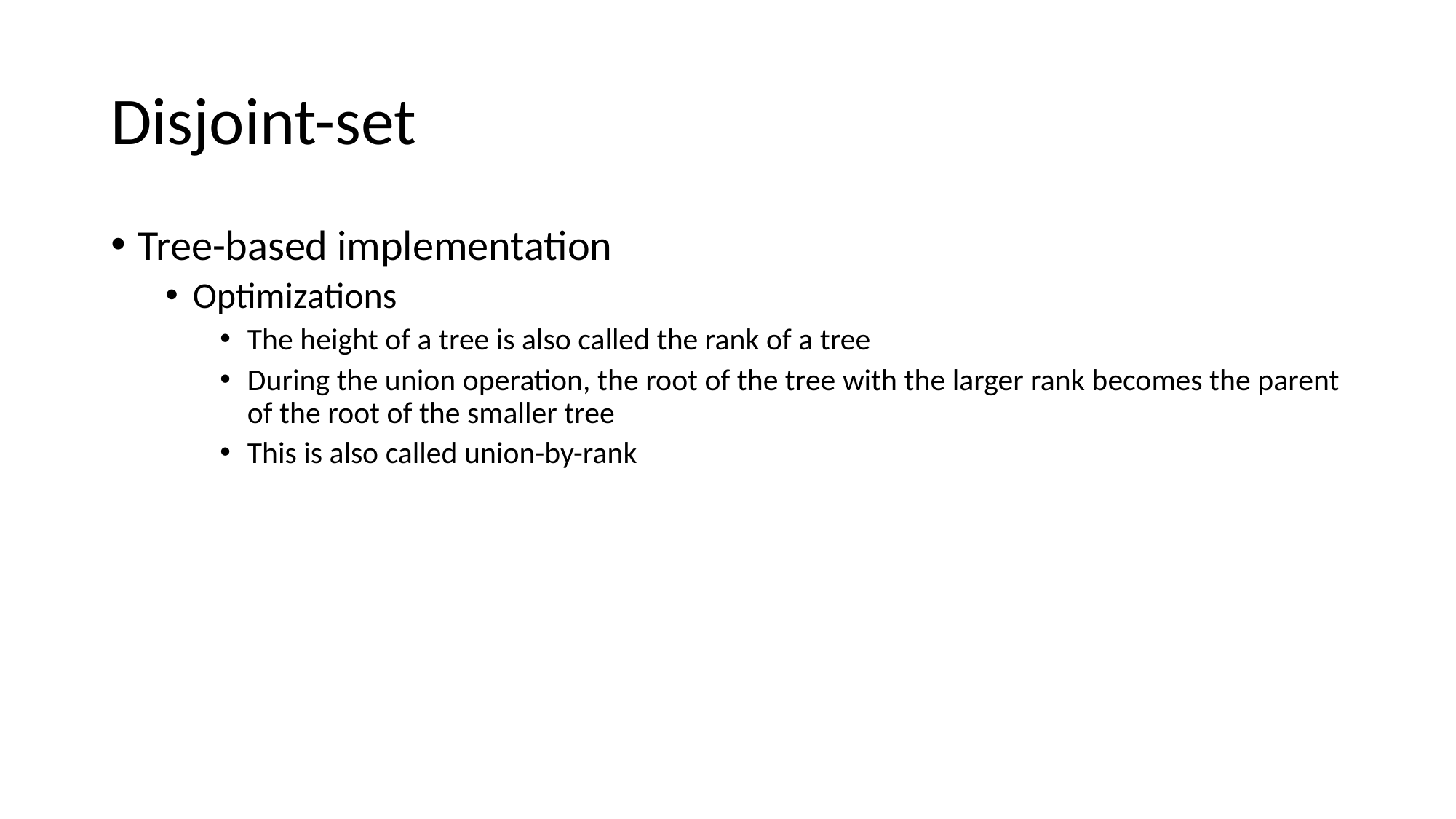

# Disjoint-set
Tree-based implementation
Optimizations
The height of a tree is also called the rank of a tree
During the union operation, the root of the tree with the larger rank becomes the parent of the root of the smaller tree
This is also called union-by-rank